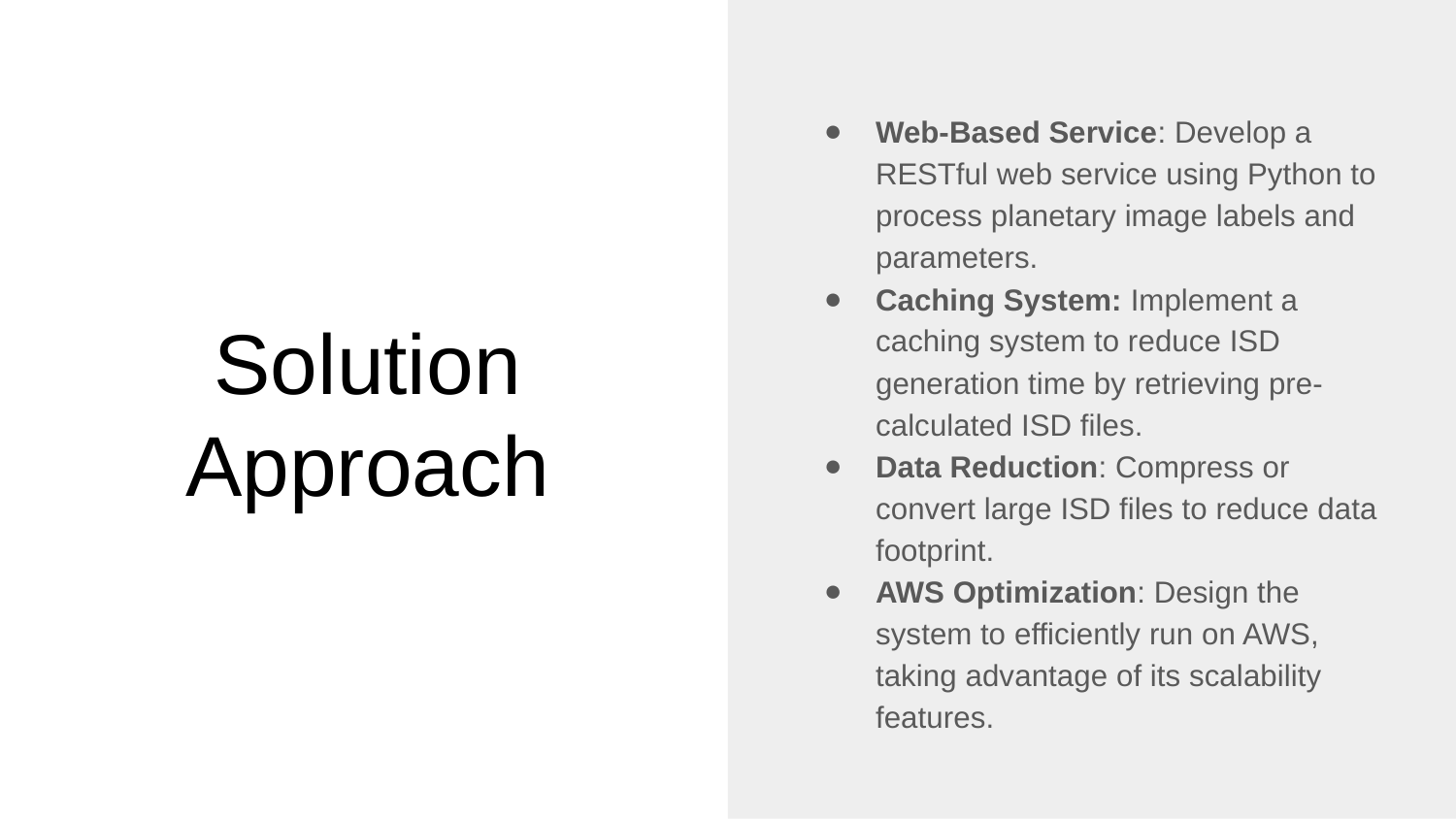

Web-Based Service: Develop a RESTful web service using Python to process planetary image labels and parameters.
Caching System: Implement a caching system to reduce ISD generation time by retrieving pre-calculated ISD files.
Data Reduction: Compress or convert large ISD files to reduce data footprint.
AWS Optimization: Design the system to efficiently run on AWS, taking advantage of its scalability features.

# Solution Approach